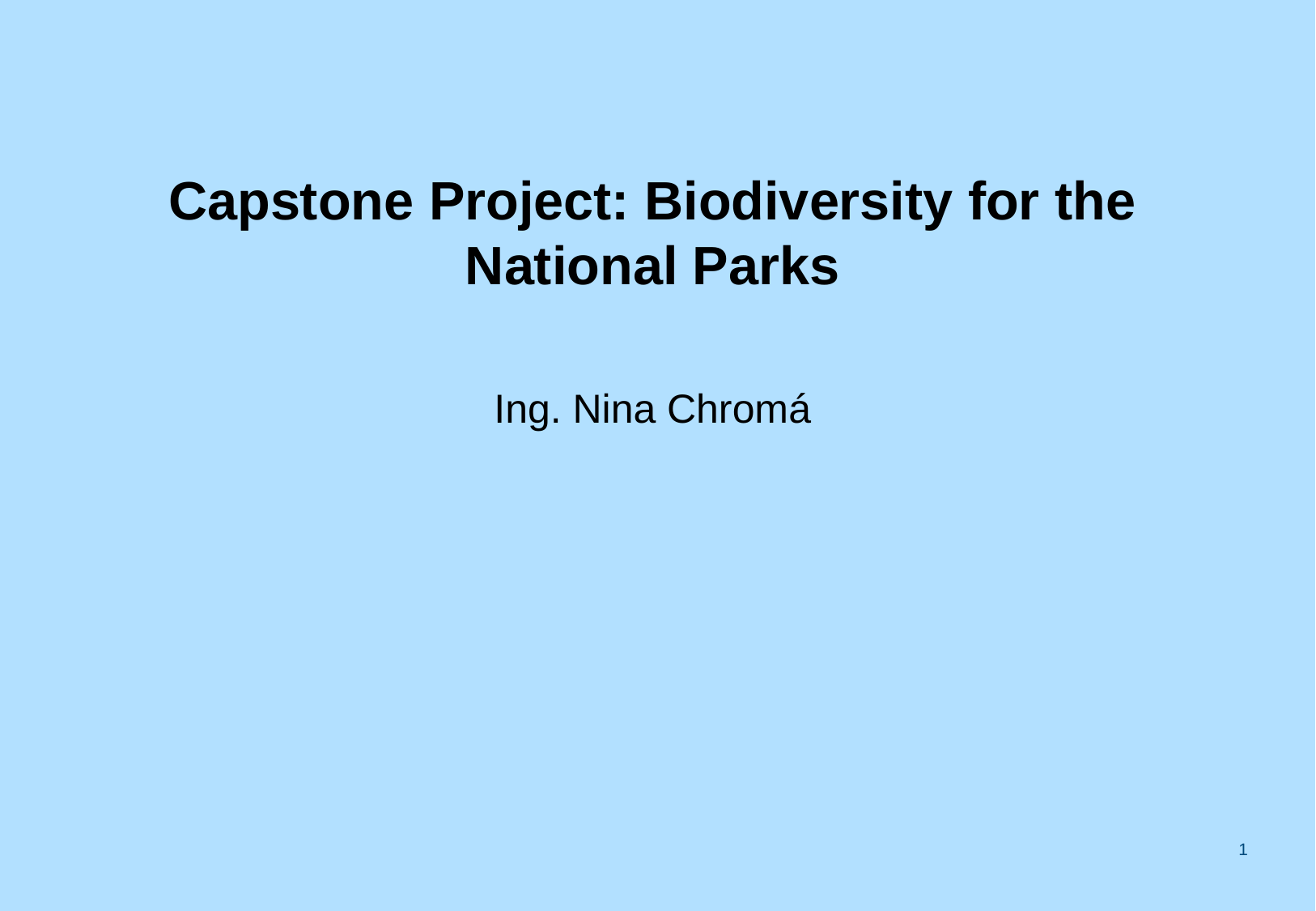

# Capstone Project: Biodiversity for the National Parks
Ing. Nina Chromá
1